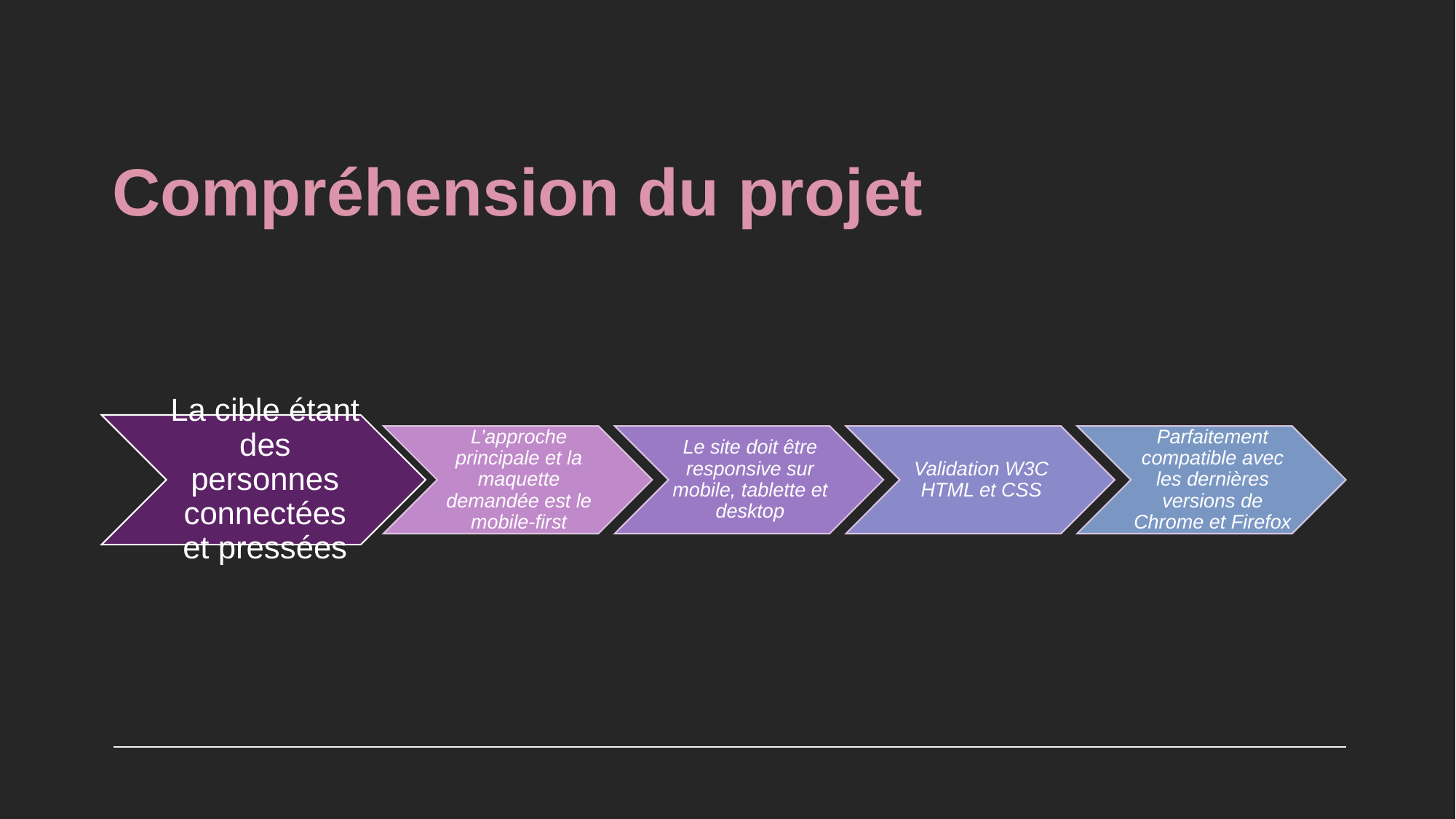

# Compréhension du projet
La cible étant des personnes connectées et pressées
L’approche principale et la maquette demandée est le mobile-first
Le site doit être responsive sur mobile, tablette et desktop
Validation W3C HTML et CSS
Parfaitement compatible avec les dernières versions de Chrome et Firefox